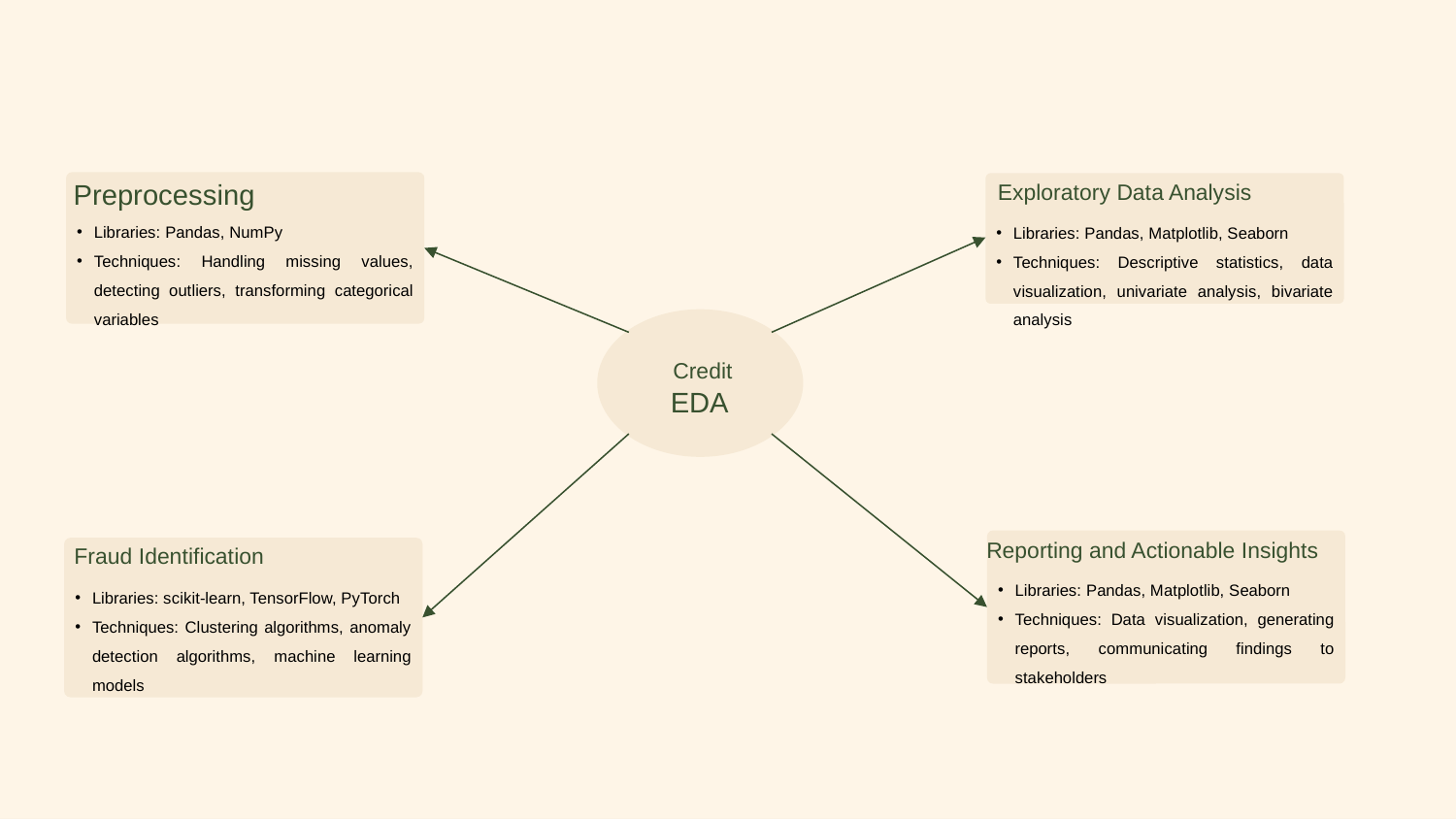

Libraries: Pandas, NumPy
Techniques: Handling missing values, detecting outliers, transforming categorical variables
Preprocessing
Exploratory Data Analysis

Libraries: Pandas, Matplotlib, Seaborn
Techniques: Descriptive statistics, data visualization, univariate analysis, bivariate analysis

Credit
EDA

Libraries: Pandas, Matplotlib, Seaborn
Techniques: Data visualization, generating reports, communicating findings to stakeholders
Reporting and Actionable Insights
Fraud Identification

Libraries: scikit-learn, TensorFlow, PyTorch
Techniques: Clustering algorithms, anomaly detection algorithms, machine learning models